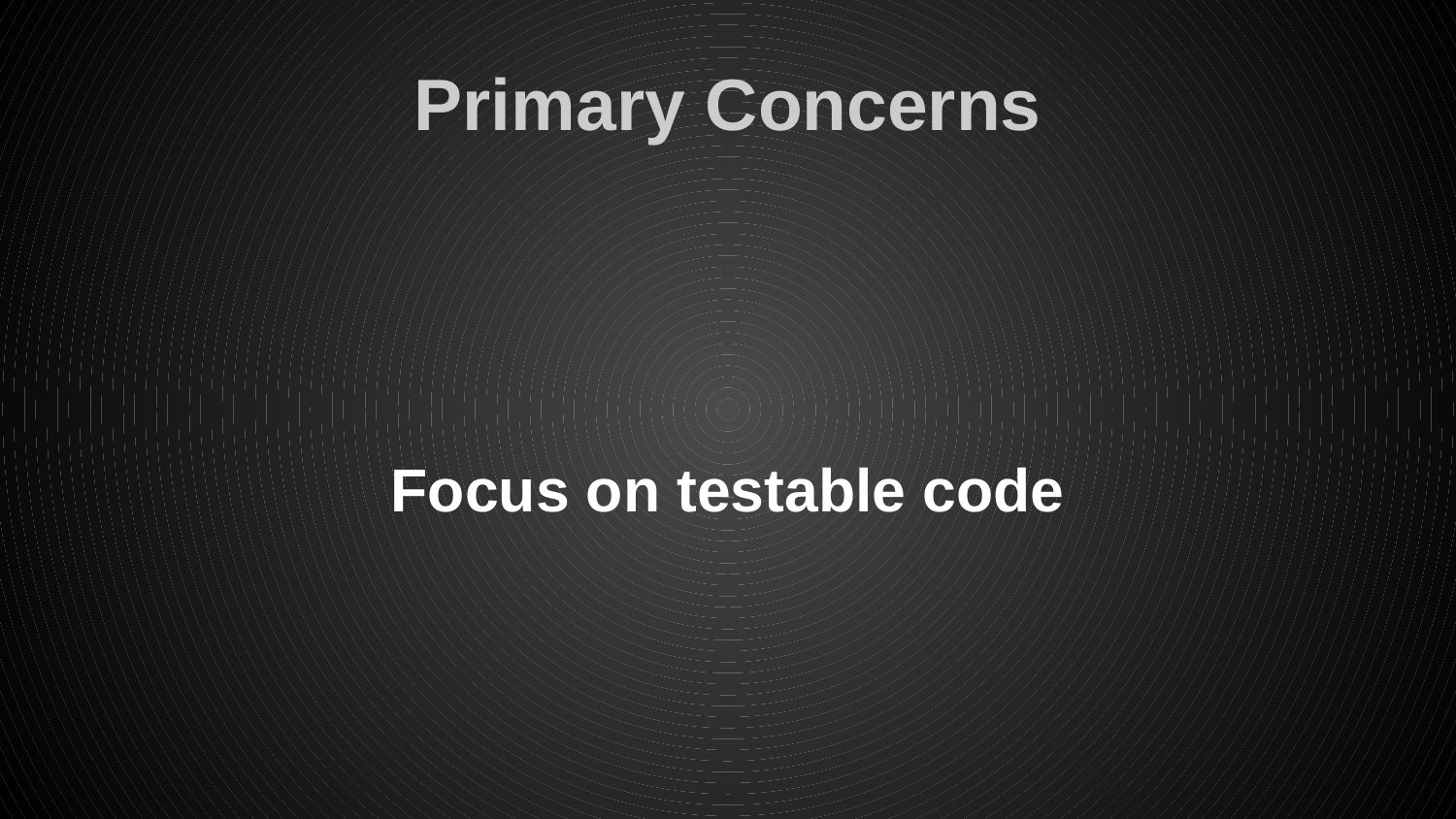

# Primary Concerns
Focus on testable code